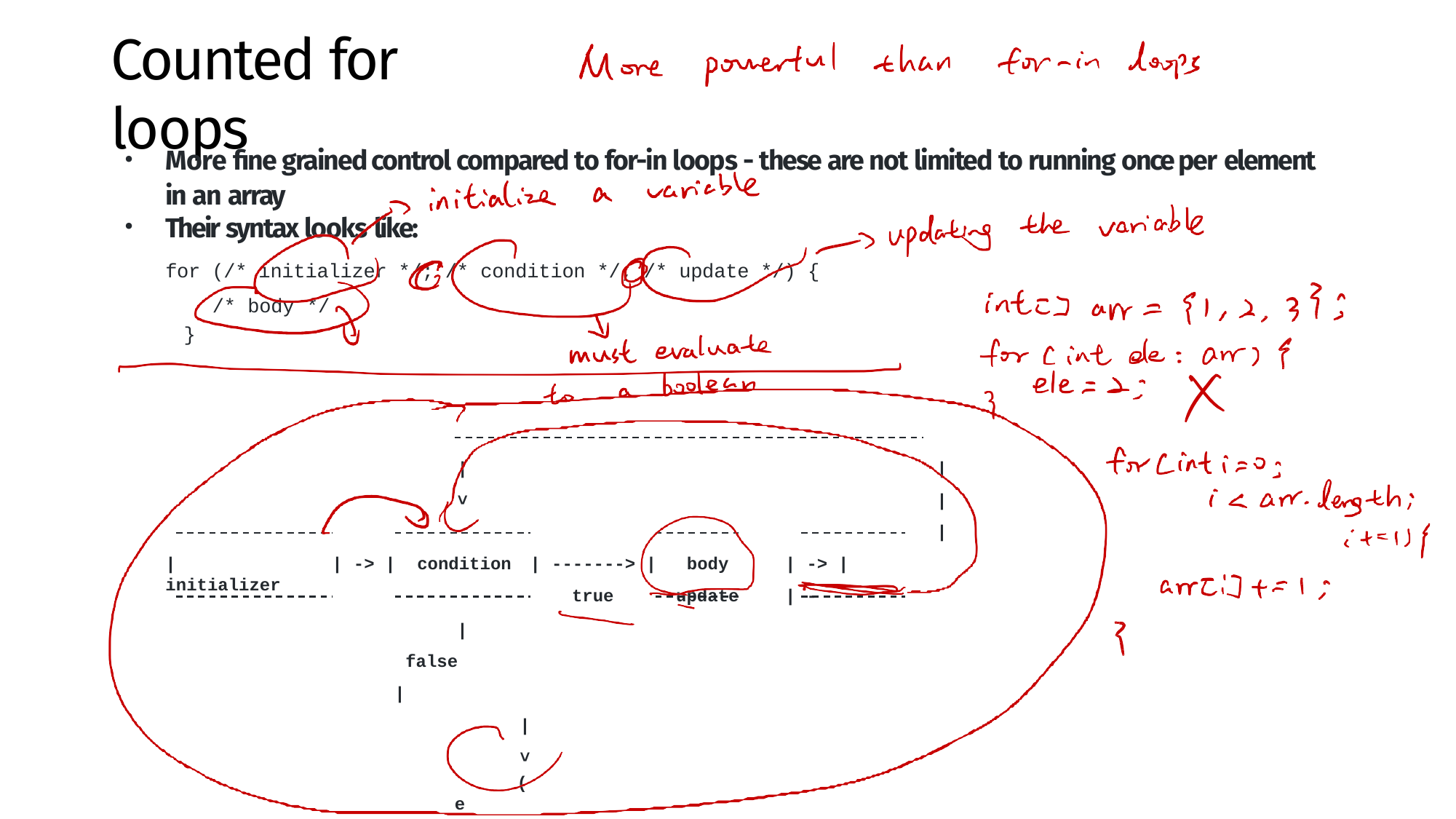

# Counted for loops

More fine grained control compared to for-in loops - these are not limited to running once per element  in an array
Their syntax looks like:
for (/* initializer */; /* condition */; /* update */) {
/* body */
}

|
˅
|
|
|  body	| -> |	update	| -

|	initializer
| -> |	condition

|  false |
|
˅
(exit)
| -------> |

true